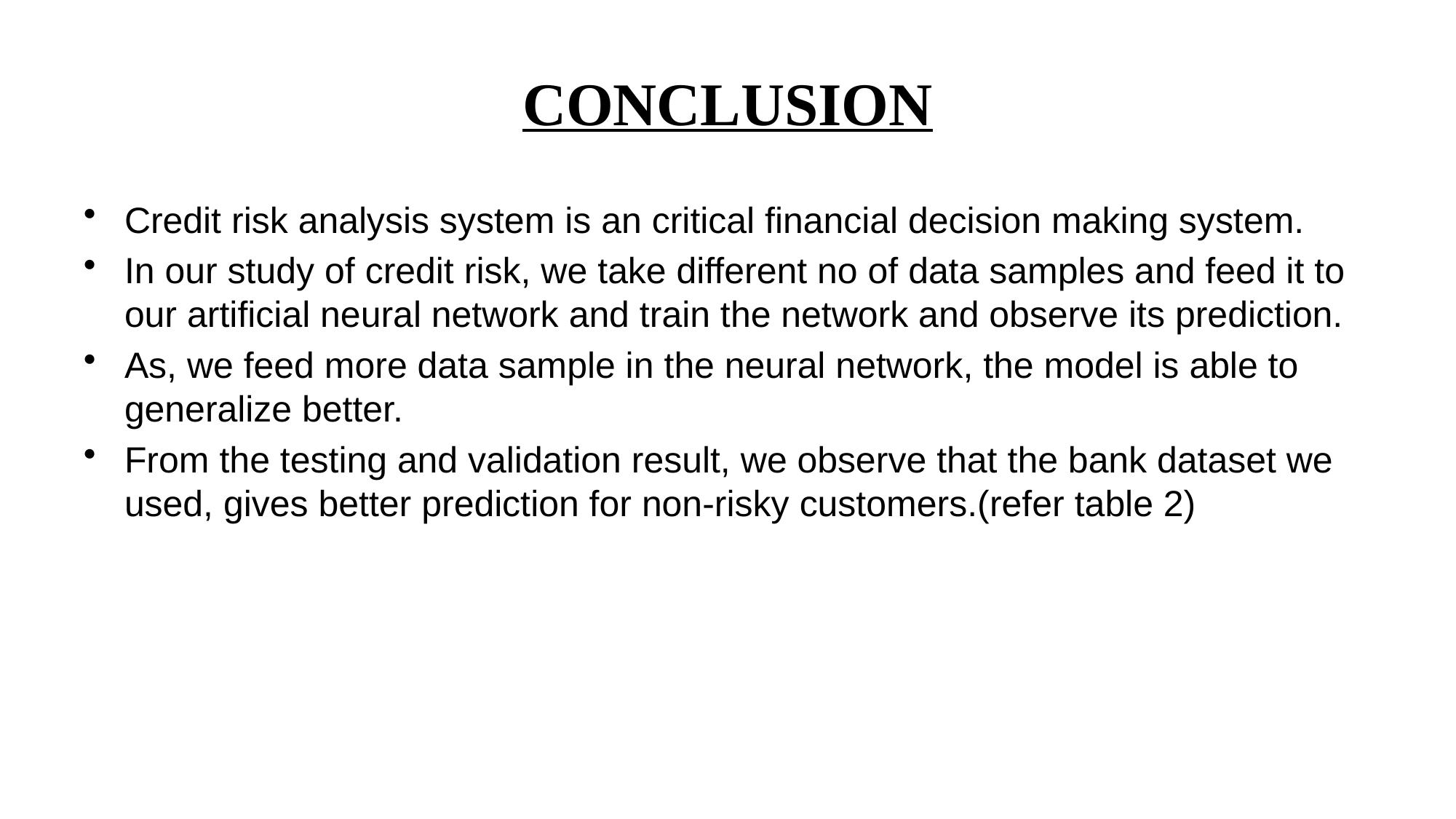

# CONCLUSION
Credit risk analysis system is an critical financial decision making system.
In our study of credit risk, we take different no of data samples and feed it to our artificial neural network and train the network and observe its prediction.
As, we feed more data sample in the neural network, the model is able to generalize better.
From the testing and validation result, we observe that the bank dataset we used, gives better prediction for non-risky customers.(refer table 2)